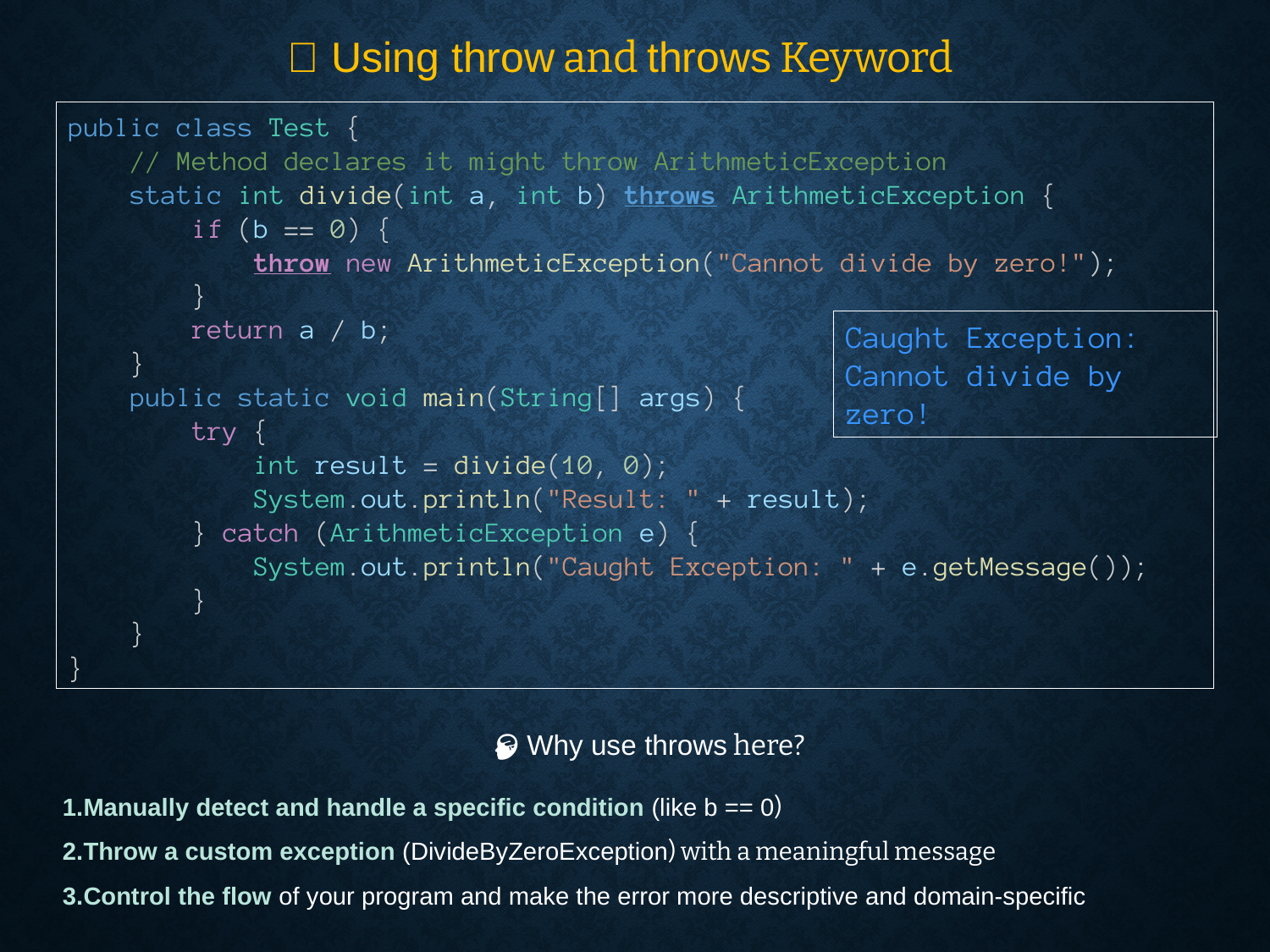

🧾 Using throw and throws Keyword
public class Test {
    // Method declares it might throw ArithmeticException
    static int divide(int a, int b) throws ArithmeticException {
        if (b == 0) {
            throw new ArithmeticException("Cannot divide by zero!");
        }
        return a / b;
    }
    public static void main(String[] args) {
        try {
            int result = divide(10, 0);
            System.out.println("Result: " + result);
        } catch (ArithmeticException e) {
            System.out.println("Caught Exception: " + e.getMessage());
        }
    }
}
Caught Exception: Cannot divide by zero!
🧠 Why use throws here?
Manually detect and handle a specific condition (like b == 0)
Throw a custom exception (DivideByZeroException) with a meaningful message
Control the flow of your program and make the error more descriptive and domain-specific